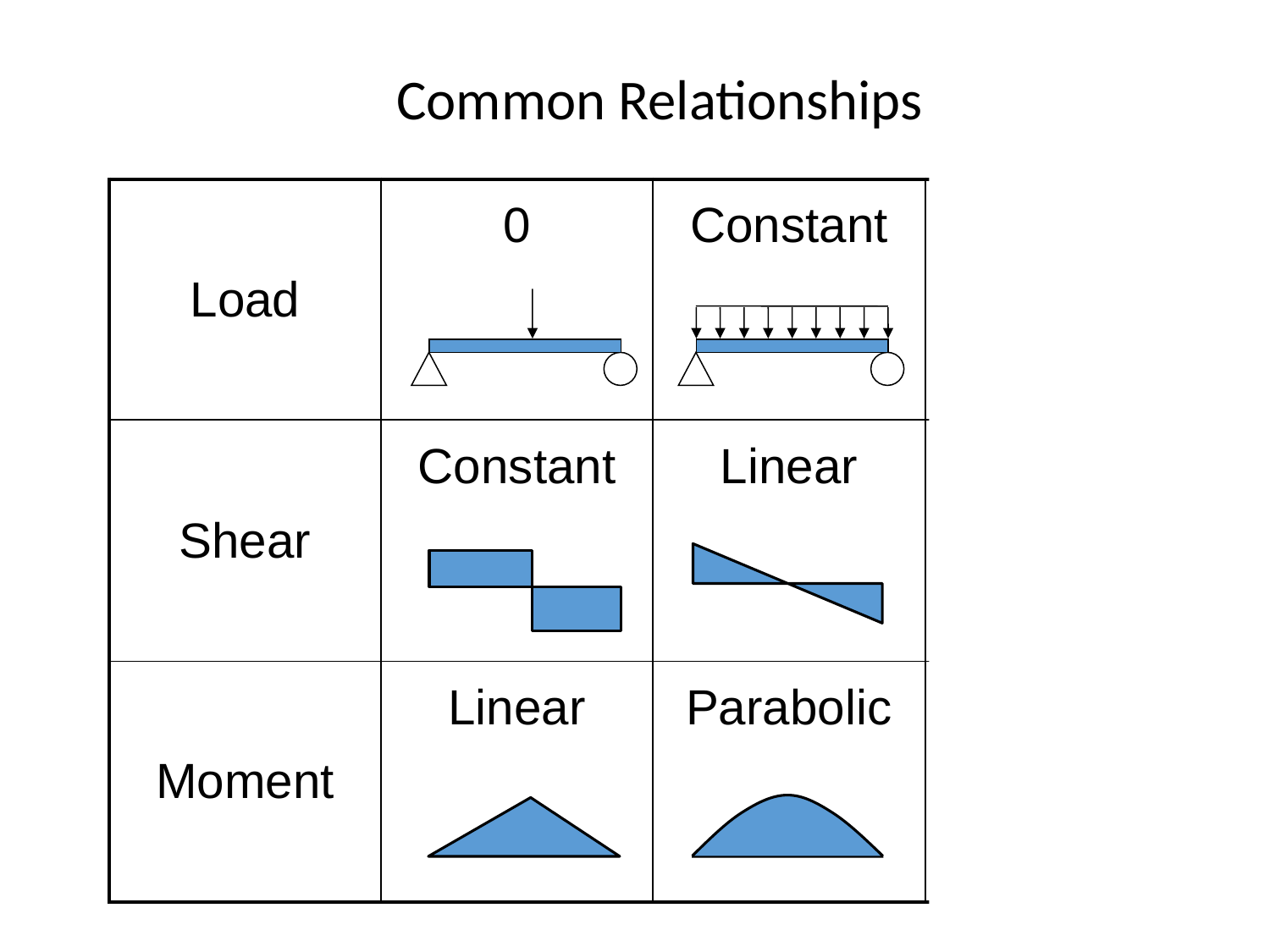

Common Relationships

| Load | 0 | Constant | Linear |
| --- | --- | --- | --- |
| Shear | Constant | Linear | Parabolic |
| Moment | Linear | Parabolic | Cubic |